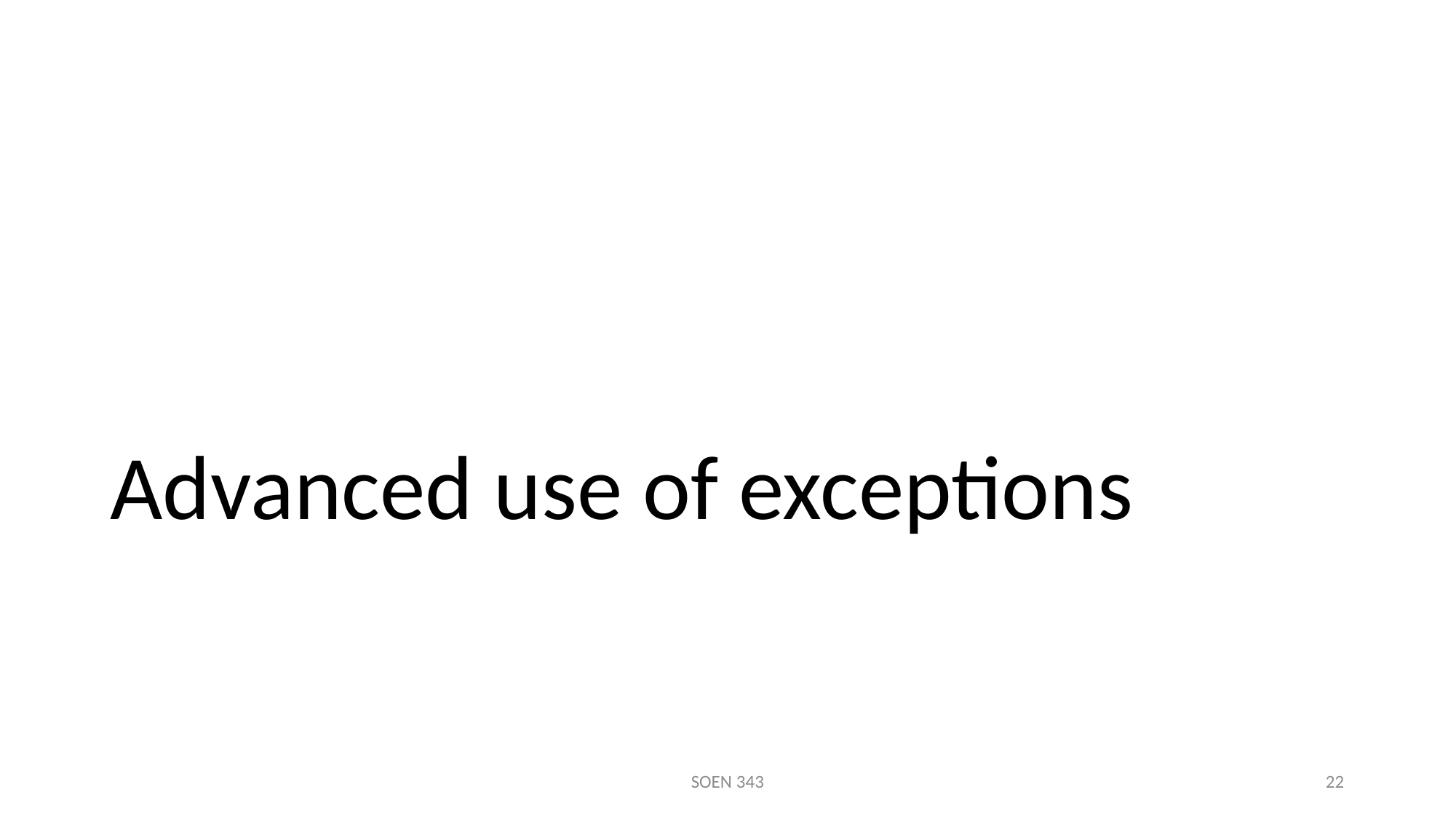

# Advanced use of exceptions

SOEN 343
22